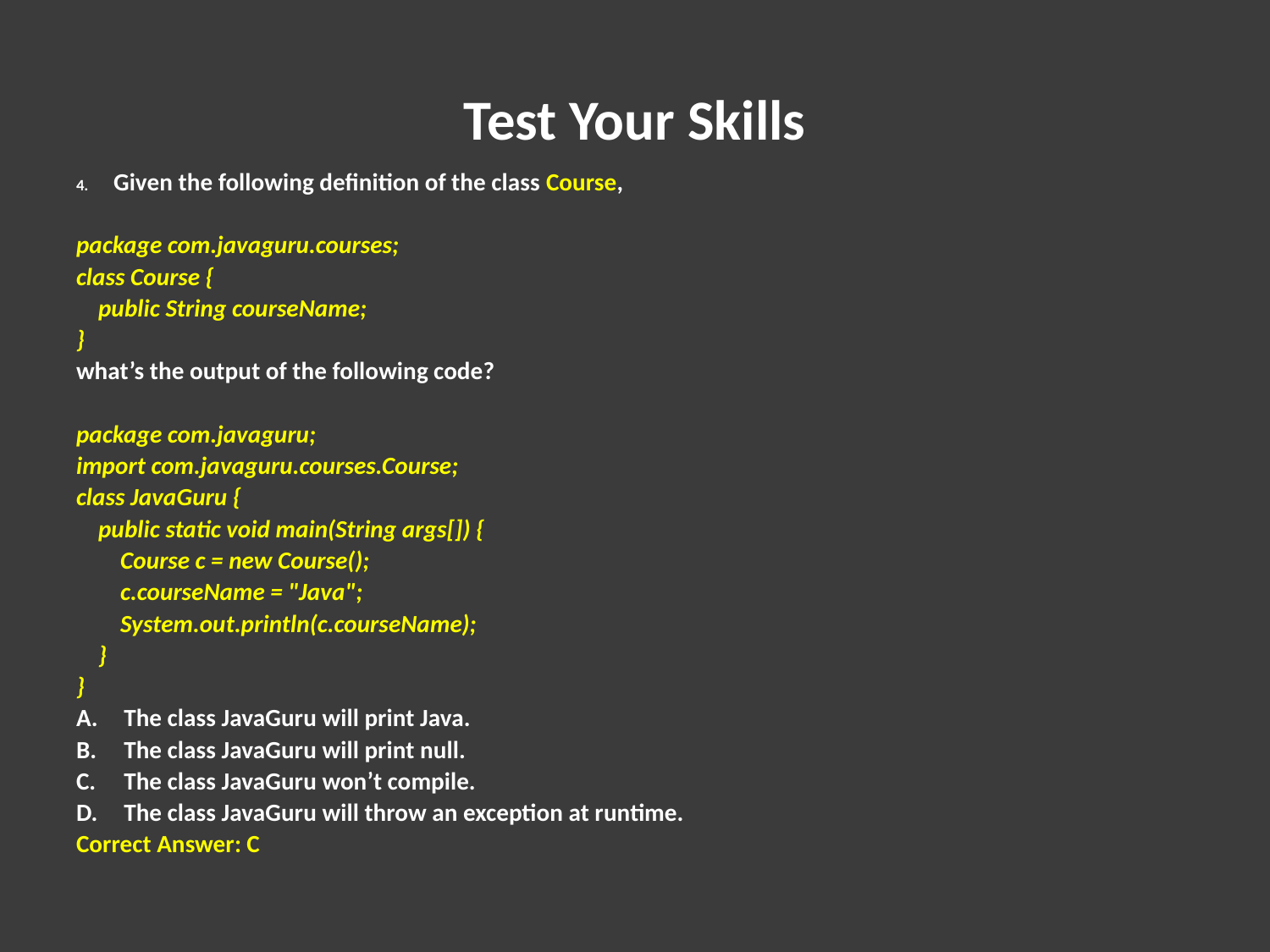

# Test Your Skills
4.       Given the following definition of the class Course,

package com.javaguru.courses;
class Course {
    public String courseName;
}
what’s the output of the following code?

package com.javaguru;
import com.javaguru.courses.Course;
class JavaGuru {
    public static void main(String args[]) {
        Course c = new Course();
        c.courseName = "Java";
        System.out.println(c.courseName);
    }
}
A.	The class JavaGuru will print Java.
B.	The class JavaGuru will print null.
C.	The class JavaGuru won’t compile.
D.	The class JavaGuru will throw an exception at runtime.
Correct Answer: C